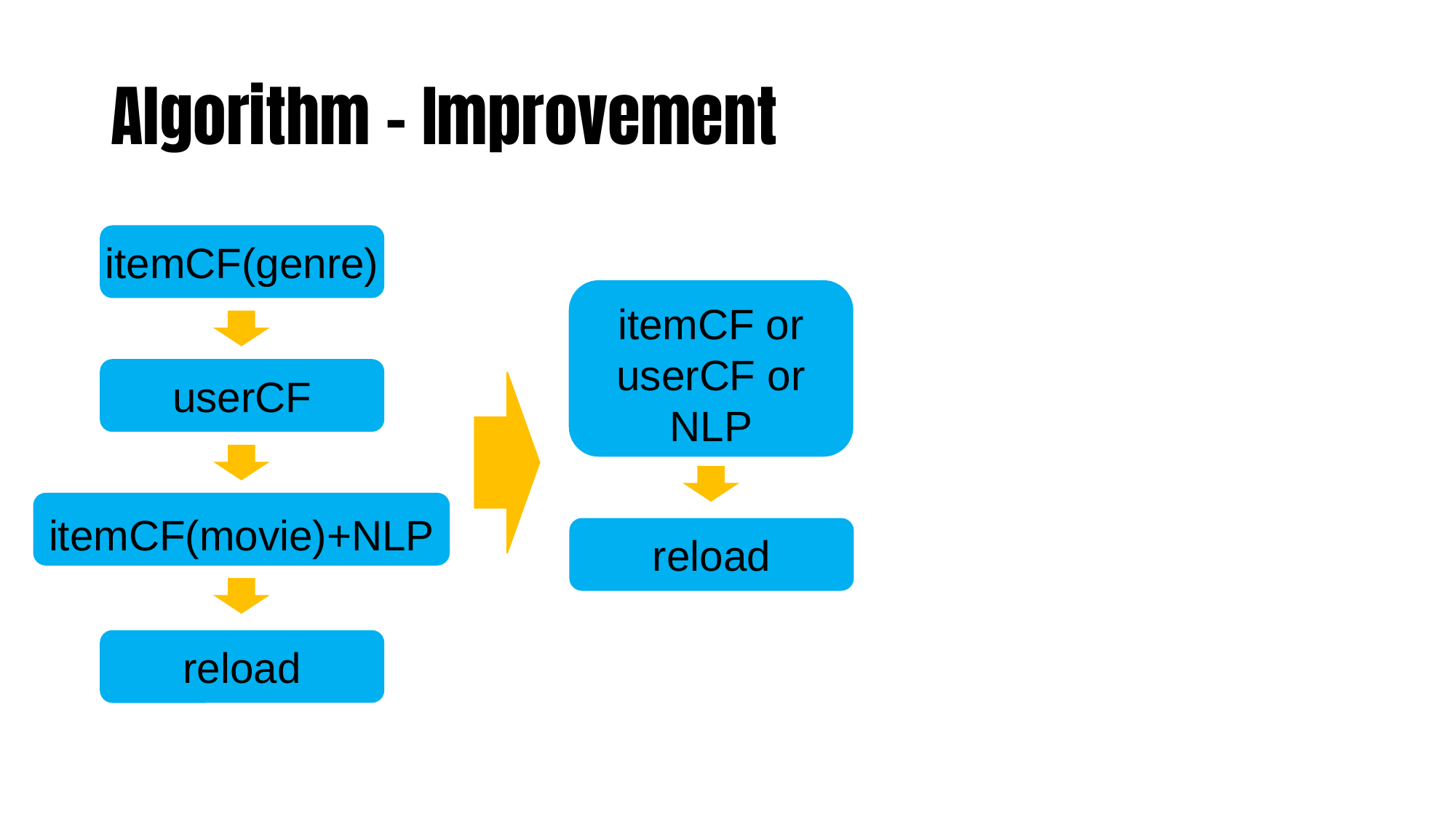

# Algorithm - Improvement

itemCF(genre)

userCF

itemCF(movie)+NLP

reload

itemCF or
userCF or
NLP

reload